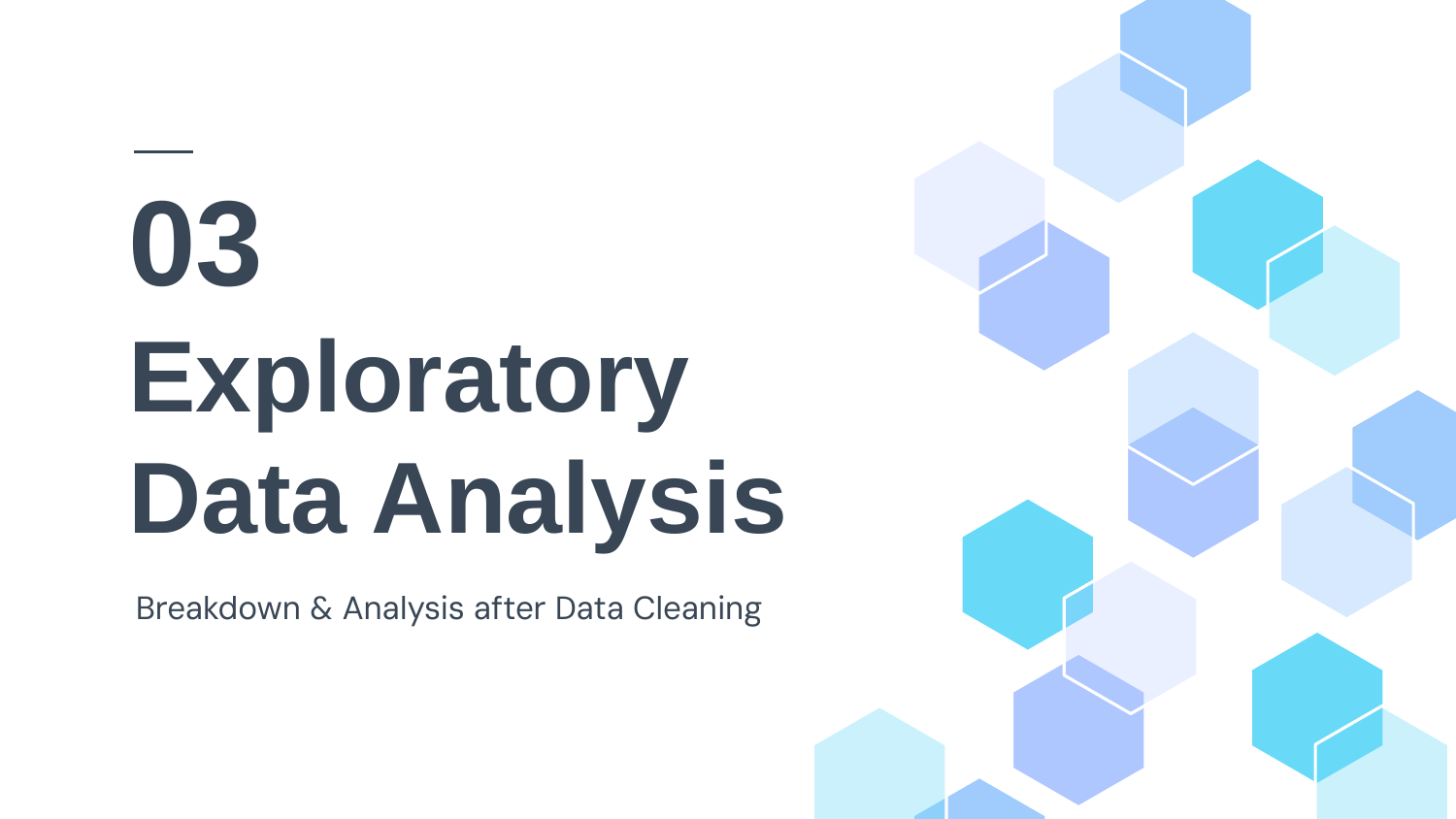

03
# Exploratory Data Analysis
Breakdown & Analysis after Data Cleaning